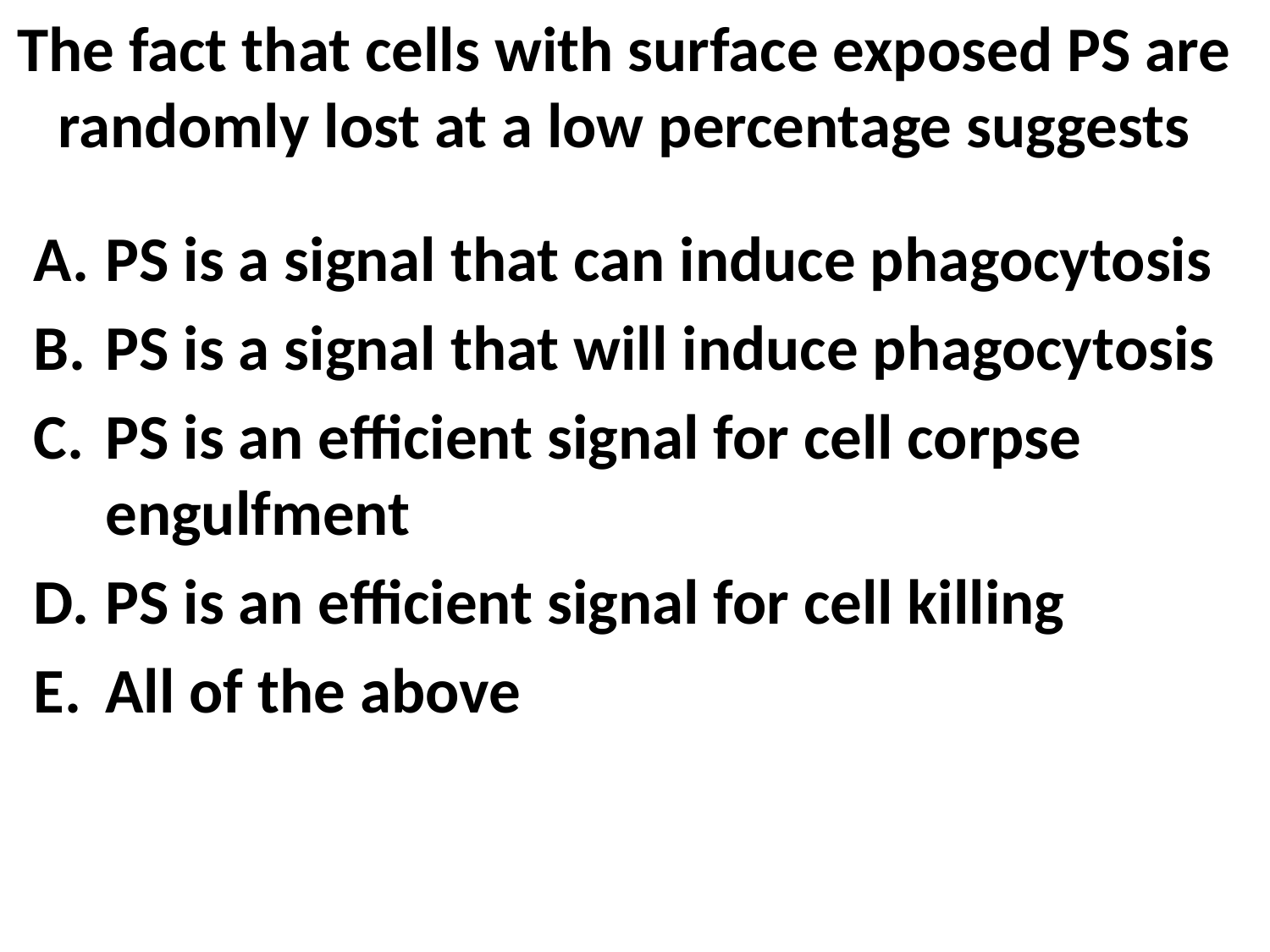

# The fact that cells with surface exposed PS are randomly lost at a low percentage suggests
PS is a signal that can induce phagocytosis
PS is a signal that will induce phagocytosis
PS is an efficient signal for cell corpse engulfment
PS is an efficient signal for cell killing
All of the above